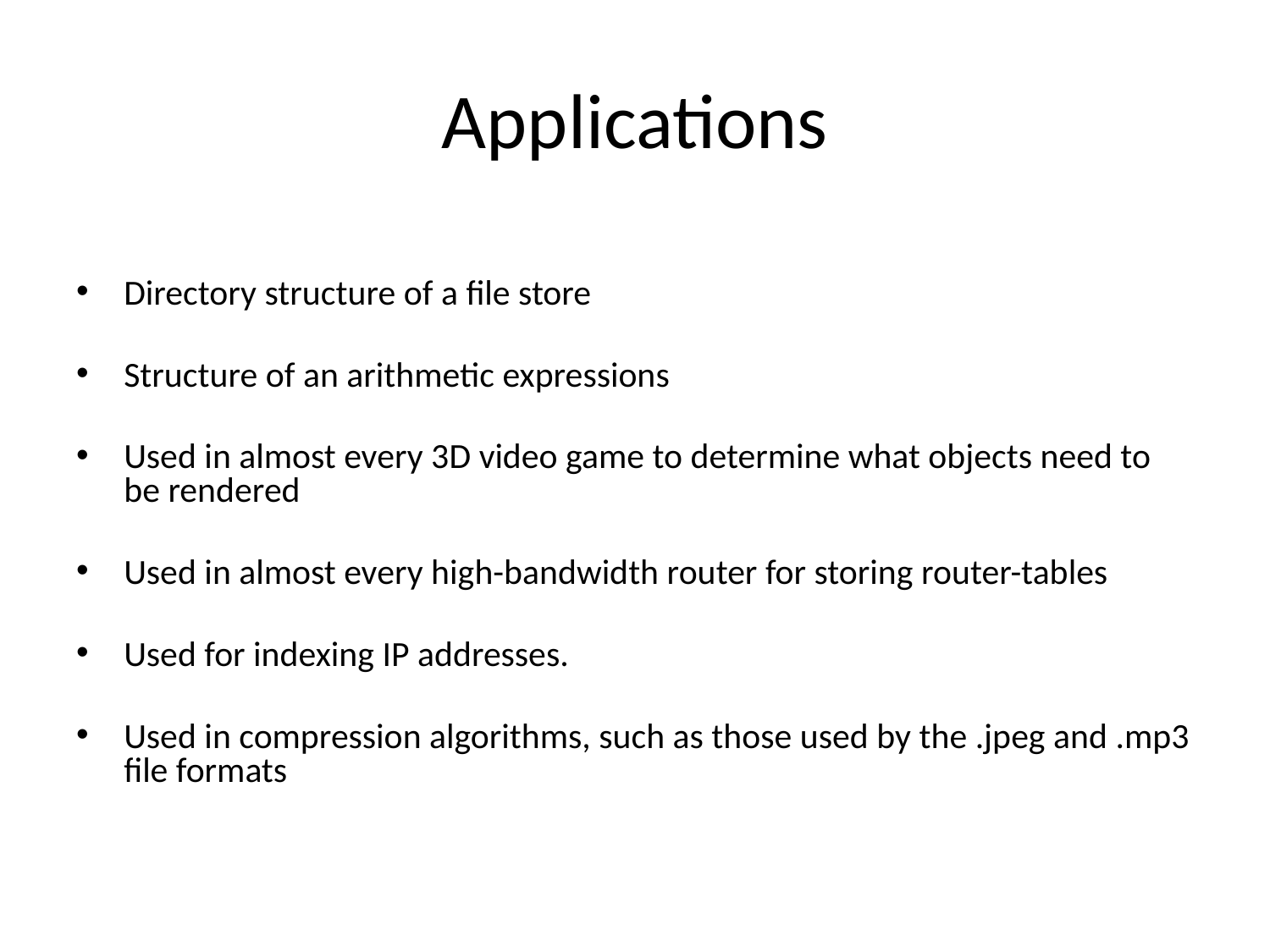

# Applications

Directory structure of a file store

Structure of an arithmetic expressions

Used in almost every 3D video game to determine what objects need to be rendered

Used in almost every high-bandwidth router for storing router-tables

Used for indexing IP addresses.

Used in compression algorithms, such as those used by the .jpeg and .mp3 file formats